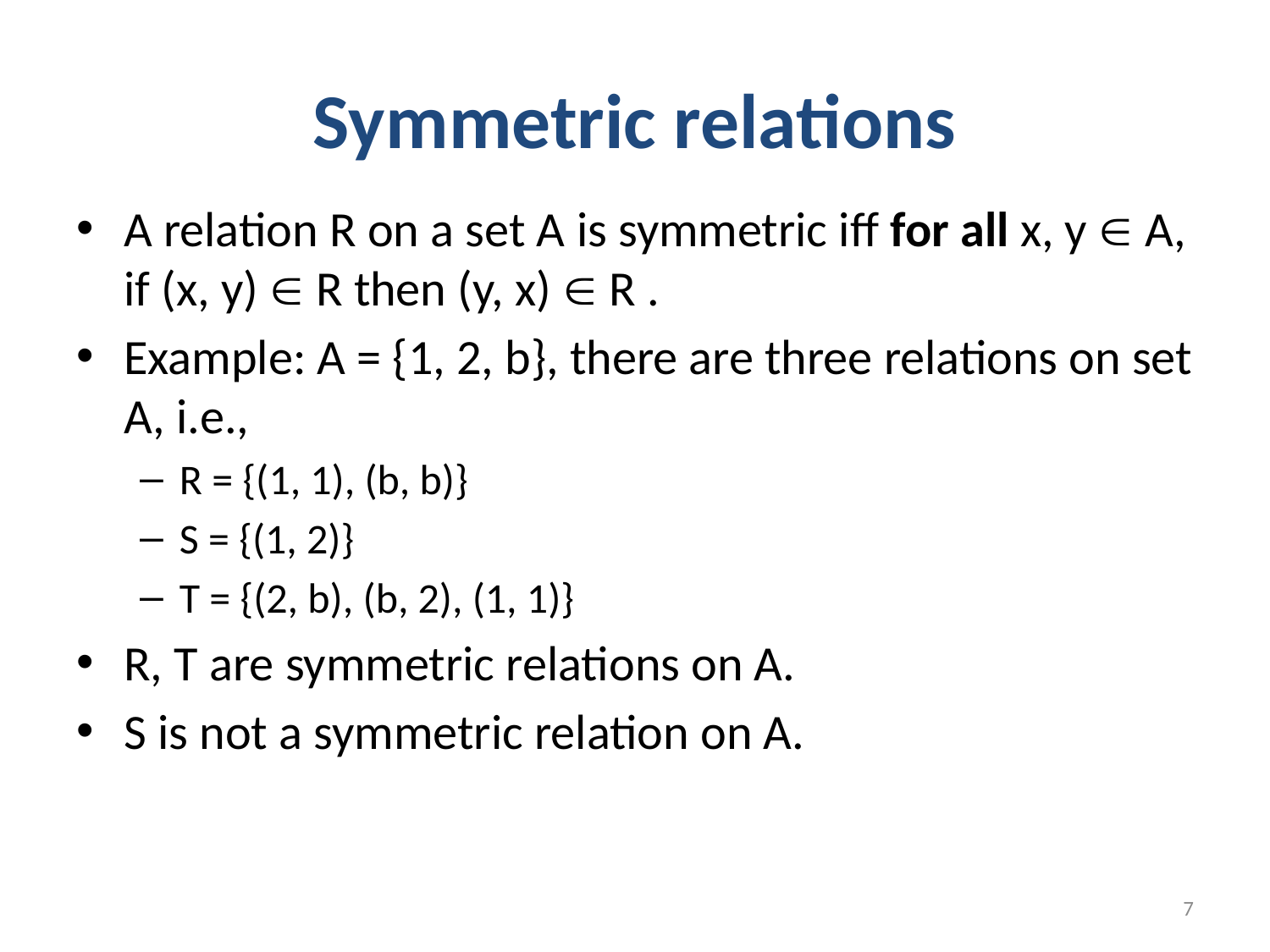

# Symmetric relations
A relation R on a set A is symmetric iff for all x, y ∈ A, if (x, y) ∈ R then (y, x) ∈ R .
Example: A = {1, 2, b}, there are three relations on set A, i.e.,
R = {(1, 1), (b, b)}
S = {(1, 2)}
T = {(2, b), (b, 2), (1, 1)}
R, T are symmetric relations on A.
S is not a symmetric relation on A.

7